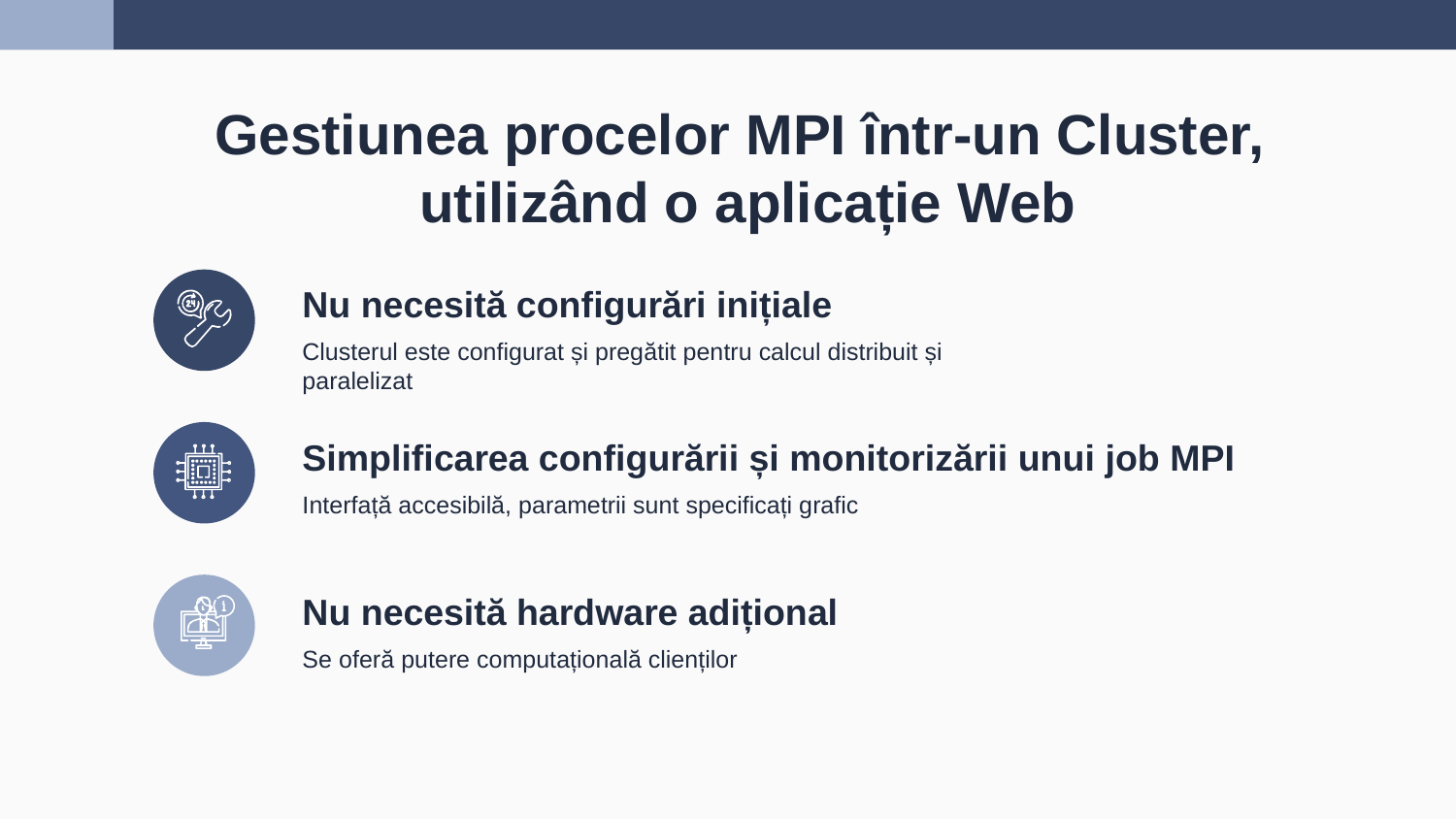

# Gestiunea procelor MPI într-un Cluster, utilizând o aplicație Web
Nu necesită configurări inițiale

Clusterul este configurat și pregătit pentru calcul distribuit și paralelizat

Simplificarea configurării și monitorizării unui job MPI

Interfață accesibilă, parametrii sunt specificați grafic

Nu necesită hardware adițional

Se oferă putere computațională clienților